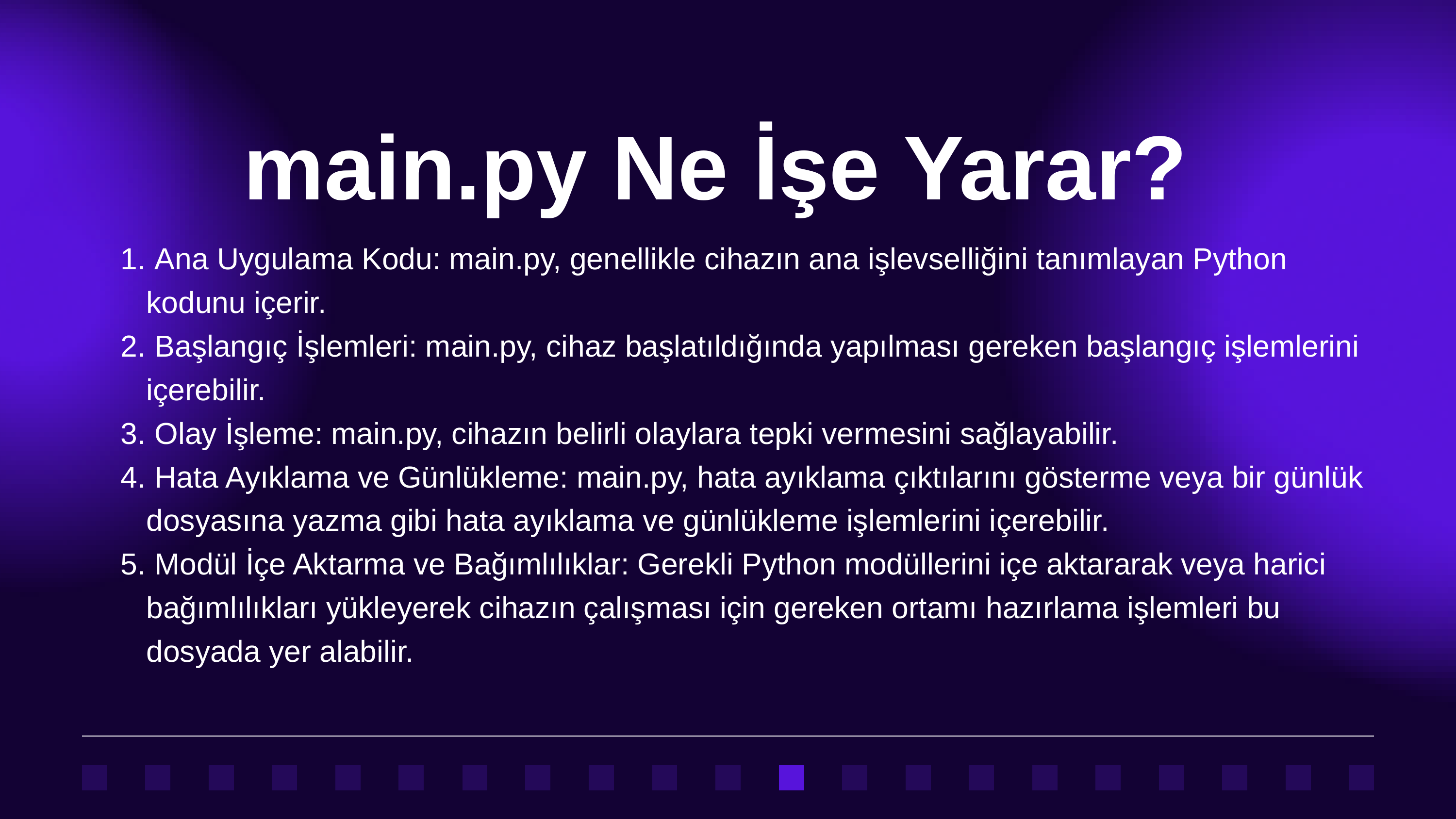

main.py Ne İşe Yarar?
 Ana Uygulama Kodu: main.py, genellikle cihazın ana işlevselliğini tanımlayan Python kodunu içerir.
 Başlangıç İşlemleri: main.py, cihaz başlatıldığında yapılması gereken başlangıç işlemlerini içerebilir.
 Olay İşleme: main.py, cihazın belirli olaylara tepki vermesini sağlayabilir.
 Hata Ayıklama ve Günlükleme: main.py, hata ayıklama çıktılarını gösterme veya bir günlük dosyasına yazma gibi hata ayıklama ve günlükleme işlemlerini içerebilir.
 Modül İçe Aktarma ve Bağımlılıklar: Gerekli Python modüllerini içe aktararak veya harici bağımlılıkları yükleyerek cihazın çalışması için gereken ortamı hazırlama işlemleri bu dosyada yer alabilir.